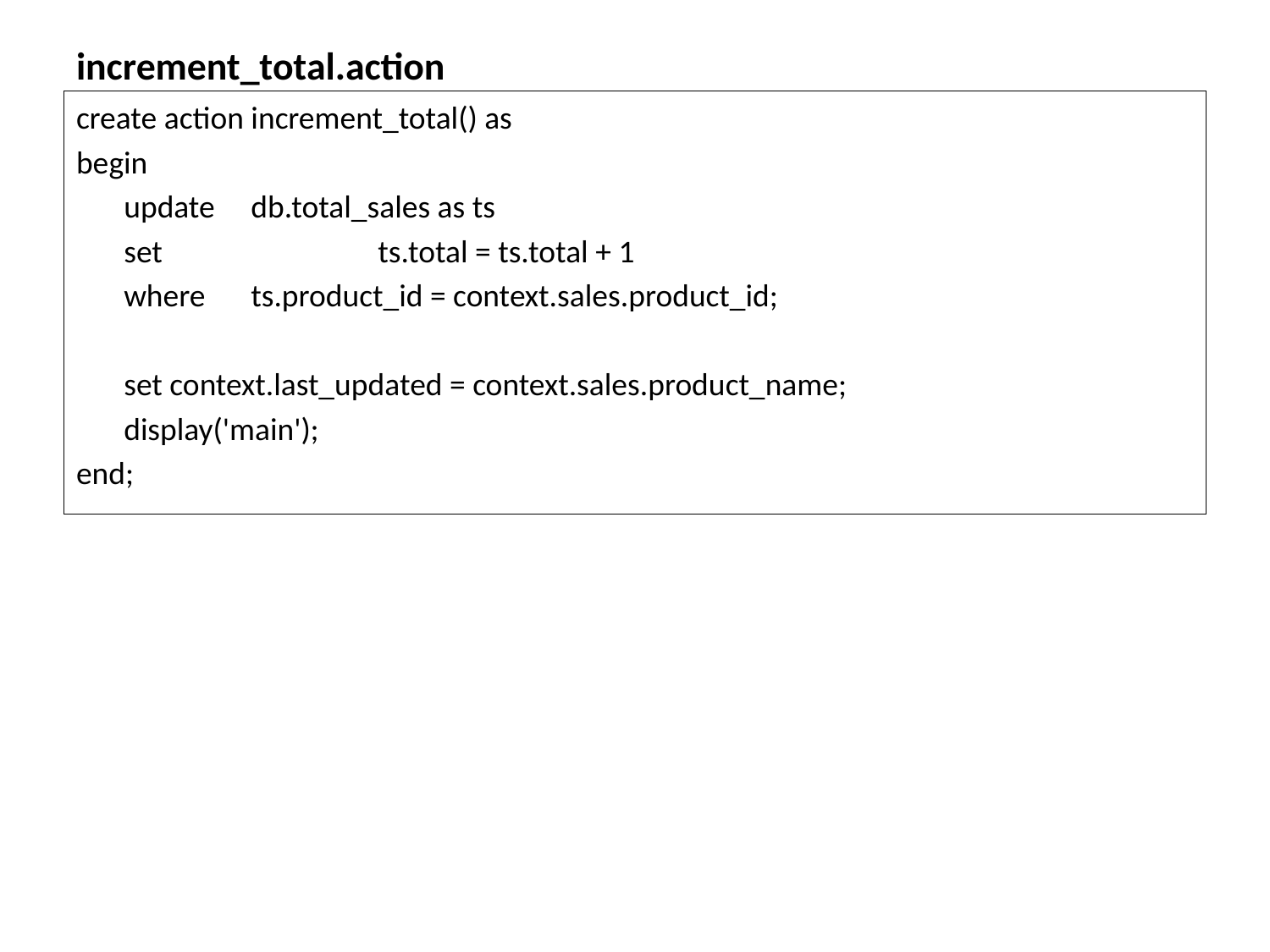

increment_total.action
create action increment_total() as
begin
	update 	db.total_sales as ts
	set		ts.total = ts.total + 1
	where	ts.product_id = context.sales.product_id;

	set context.last_updated = context.sales.product_name;
	display('main');
end;